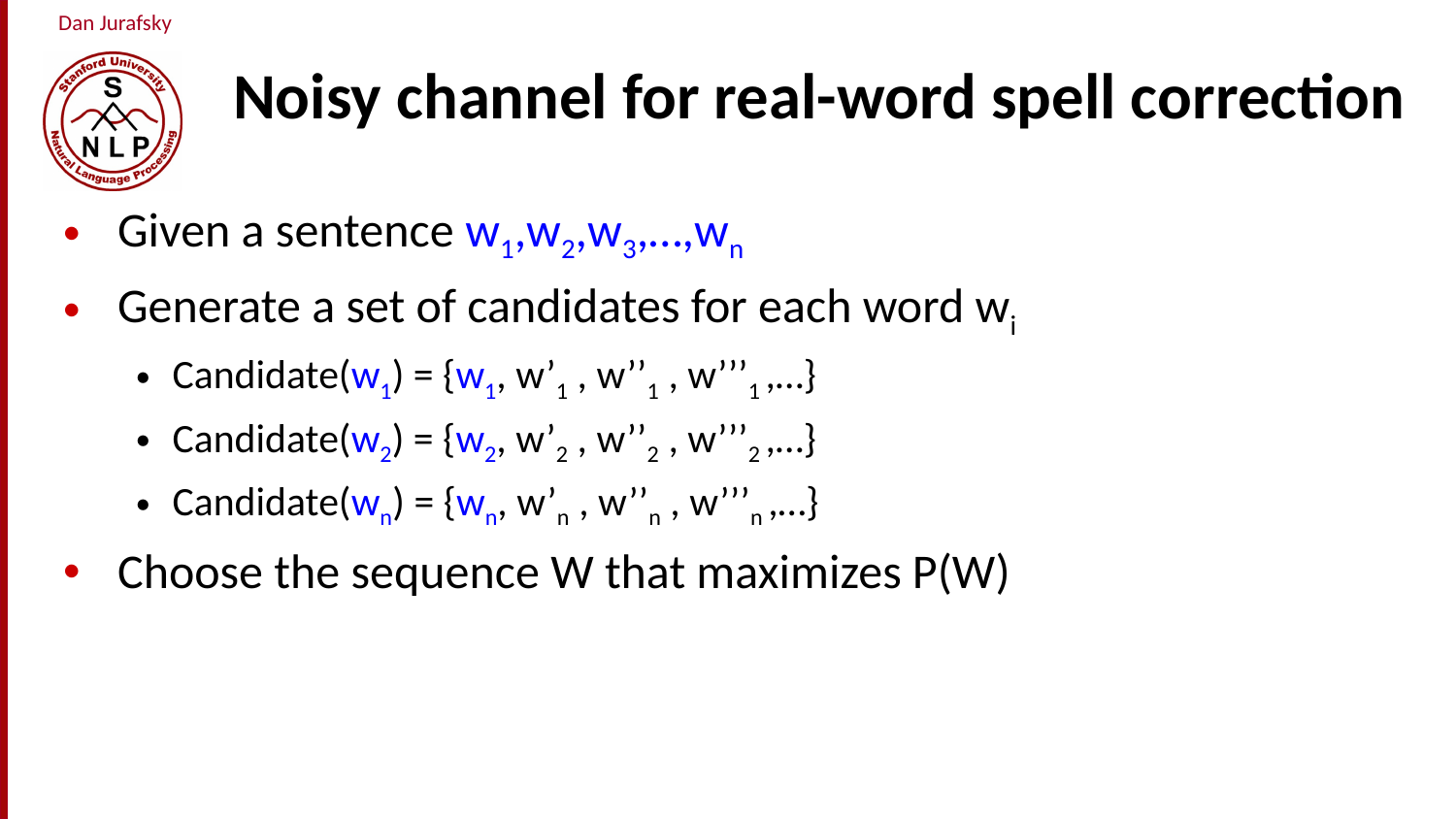

# Noisy channel for real-word spell correction
Given a sentence w1,w2,w3,…,wn
Generate a set of candidates for each word wi
Candidate(w1) = {w1, w’1 , w’’1 , w’’’1 ,…}
Candidate(w2) = {w2, w’2 , w’’2 , w’’’2 ,…}
Candidate(wn) = {wn, w’n , w’’n , w’’’n ,…}
Choose the sequence W that maximizes P(W)